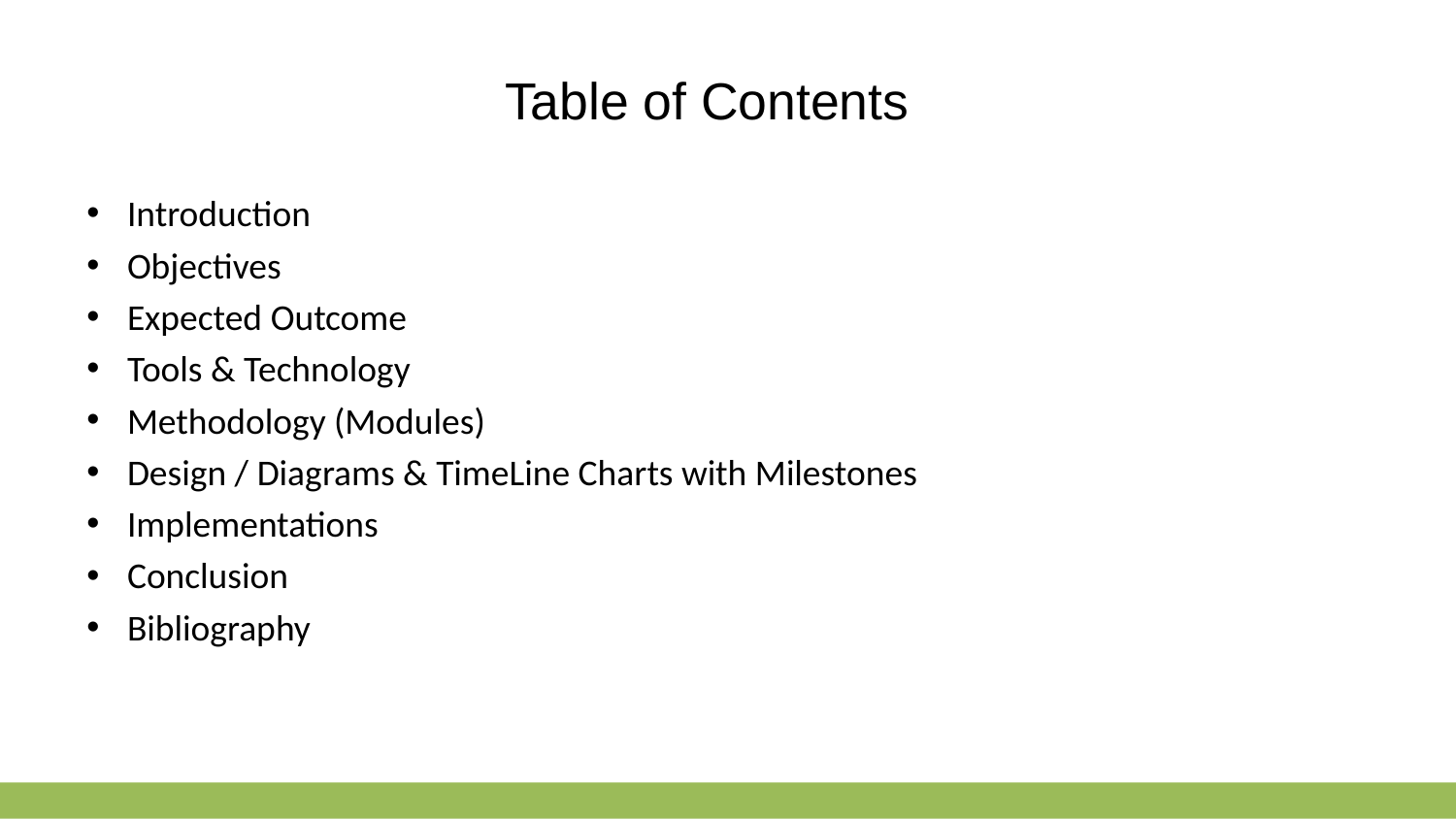

# Table of Contents
Introduction
Objectives
Expected Outcome
Tools & Technology
Methodology (Modules)
Design / Diagrams & TimeLine Charts with Milestones
Implementations
Conclusion
Bibliography